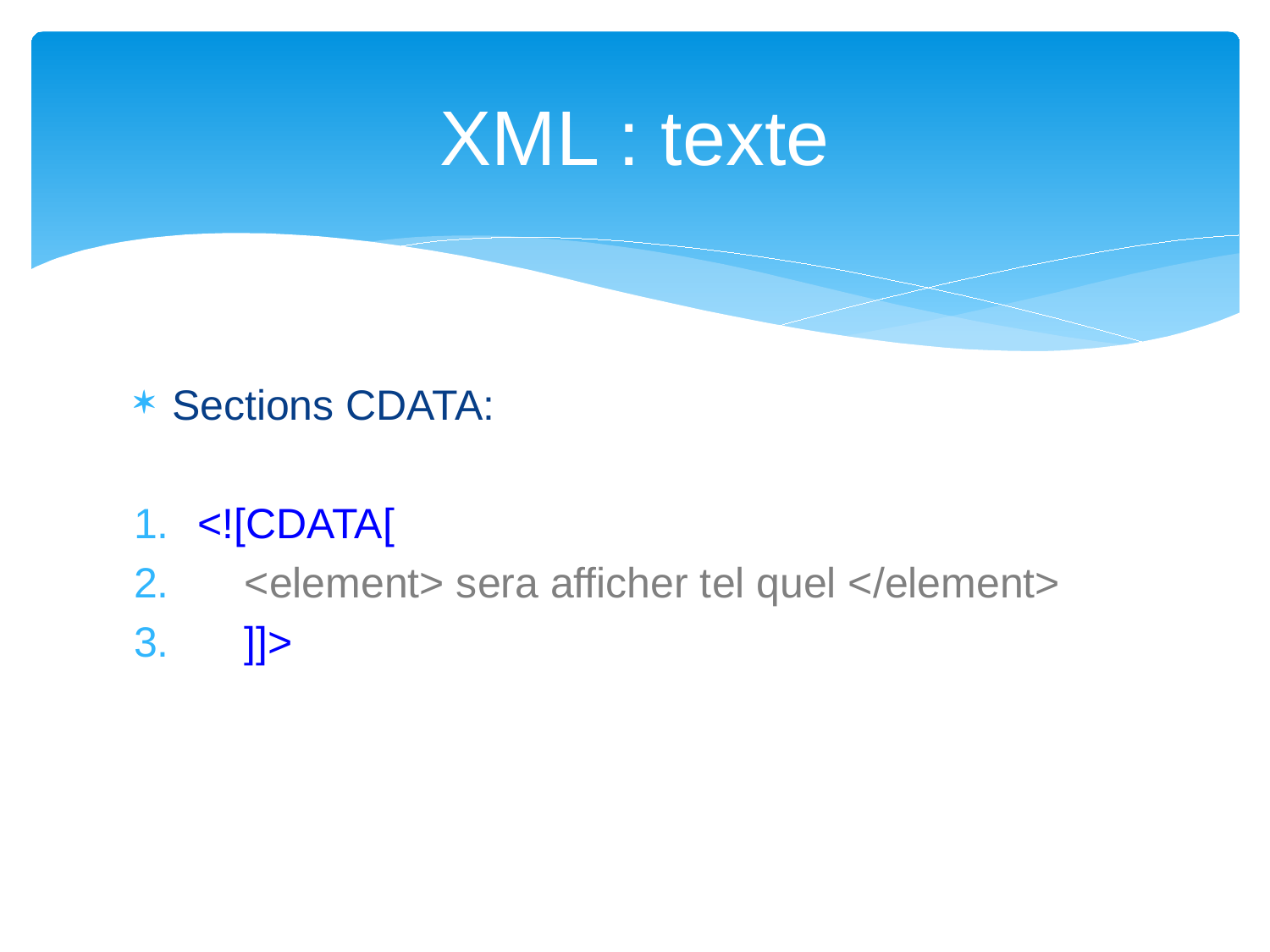

# XML : texte
Sections CDATA:

<![CDATA[
    <element> sera afficher tel quel </element>
    ]]>